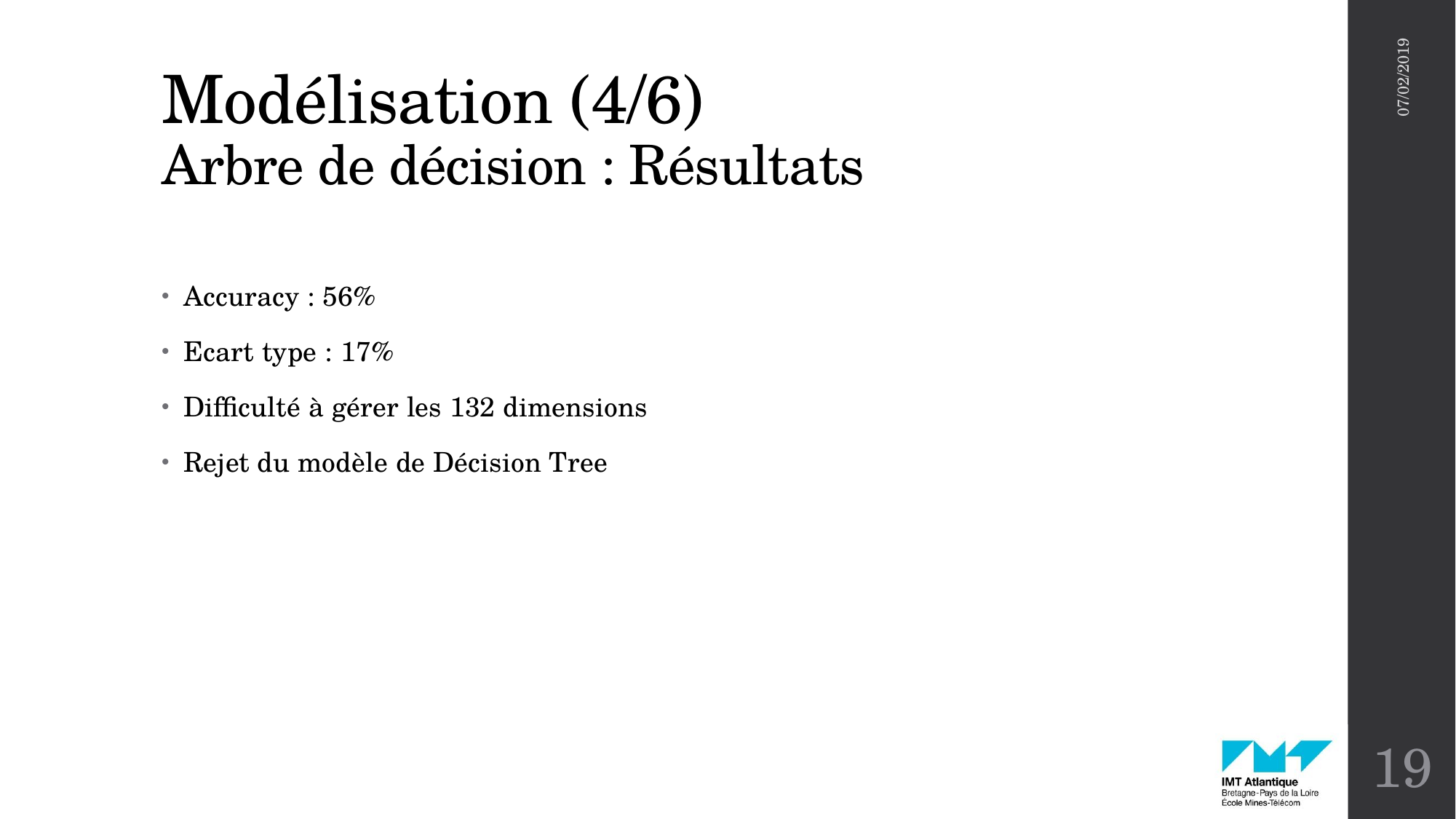

# Modélisation (4/6) Arbre de décision : Résultats
07/02/2019

Accuracy : 56%
Ecart type : 17%
Difficulté à gérer les 132 dimensions
Rejet du modèle de Décision Tree

19